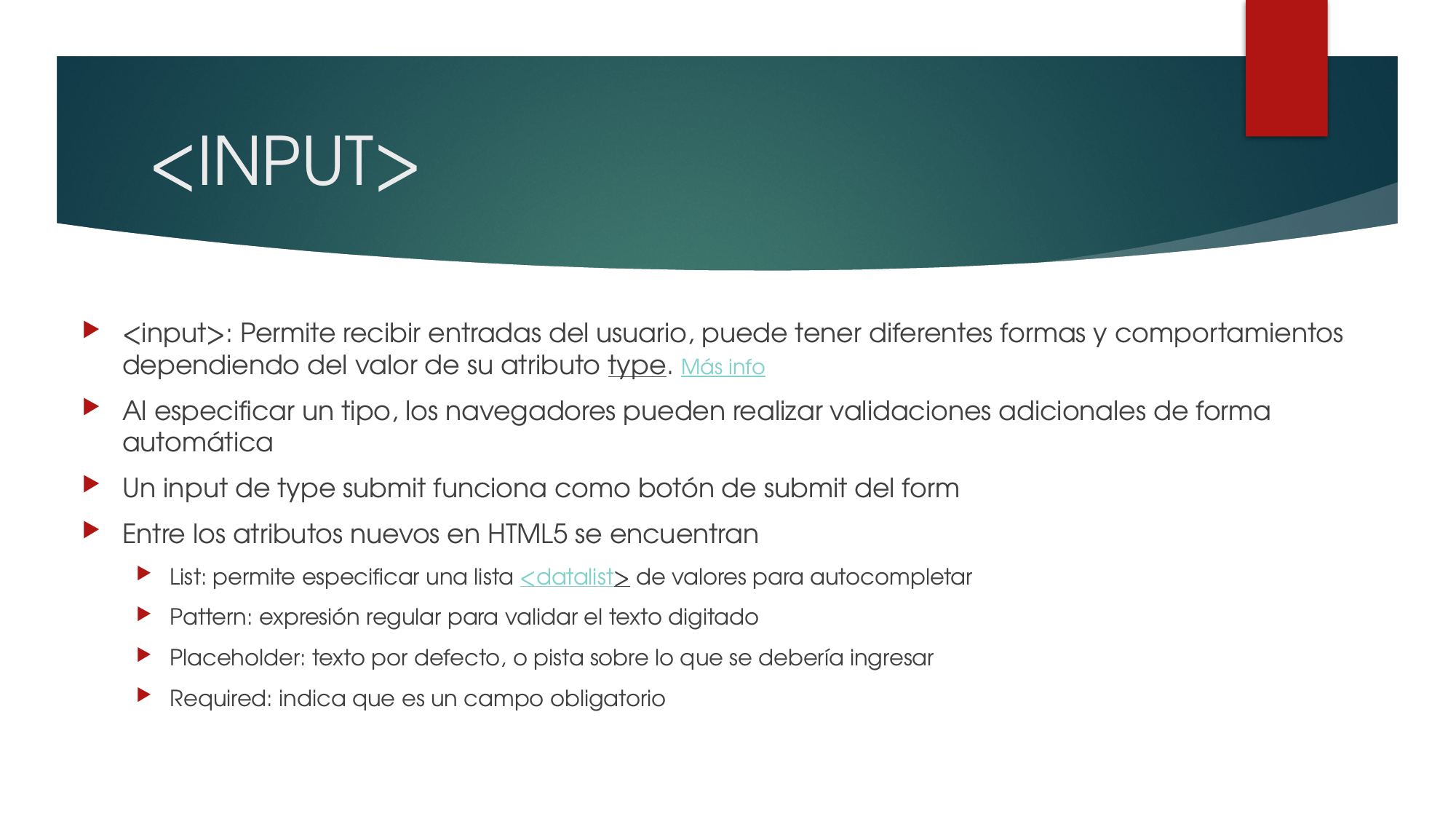

# <INPUT>
<input>: Permite recibir entradas del usuario, puede tener diferentes formas y comportamientos dependiendo del valor de su atributo type. Más info
Al especificar un tipo, los navegadores pueden realizar validaciones adicionales de forma automática
Un input de type submit funciona como botón de submit del form
Entre los atributos nuevos en HTML5 se encuentran
List: permite especificar una lista <datalist> de valores para autocompletar
Pattern: expresión regular para validar el texto digitado
Placeholder: texto por defecto, o pista sobre lo que se debería ingresar
Required: indica que es un campo obligatorio